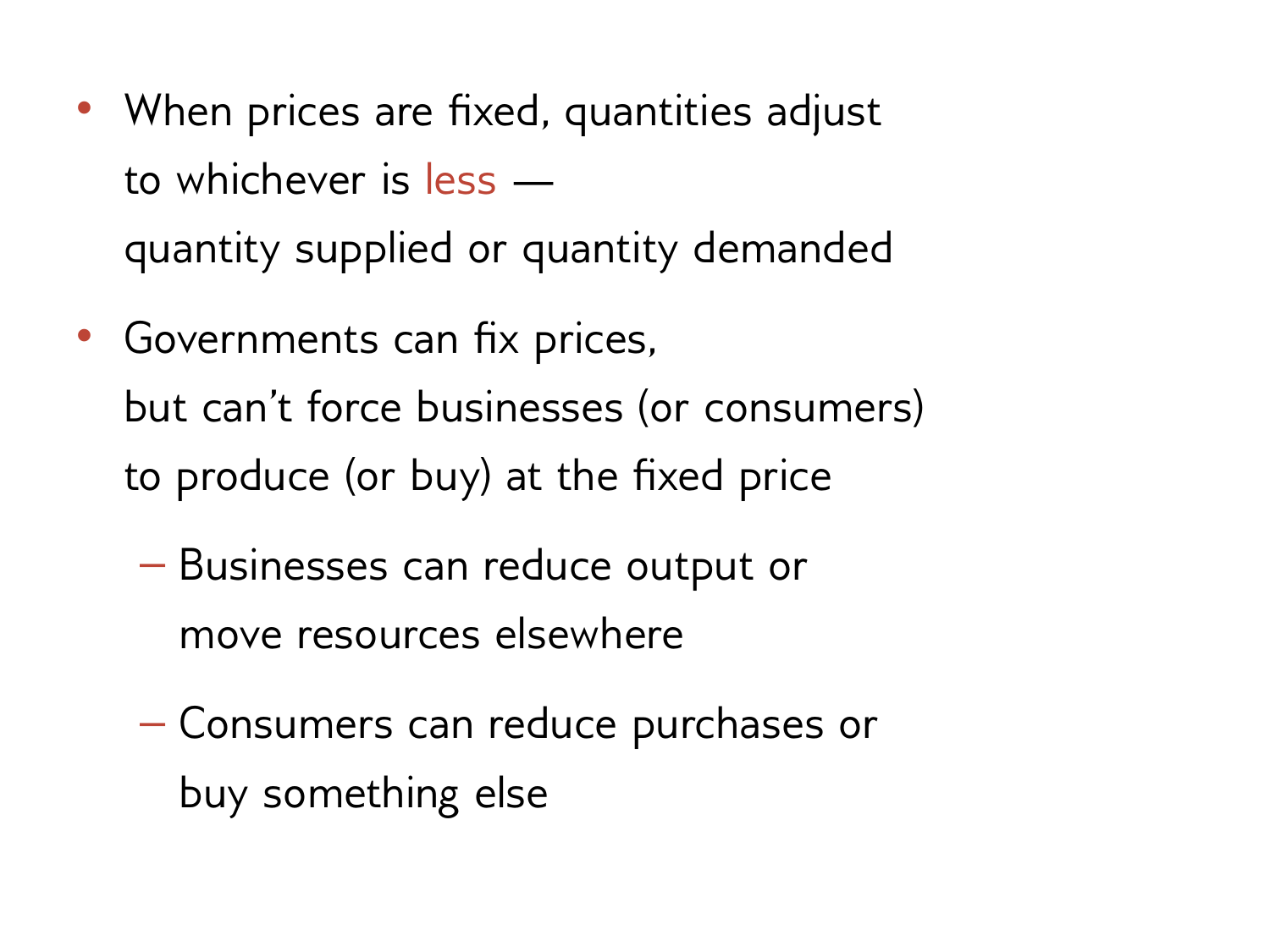

When prices are fixed, quantities adjust
to whichever is less —
quantity supplied or quantity demanded
Governments can fix prices,
but can’t force businesses (or consumers)
to produce (or buy) at the fixed price
Businesses can reduce output or
move resources elsewhere
Consumers can reduce purchases or
buy something else